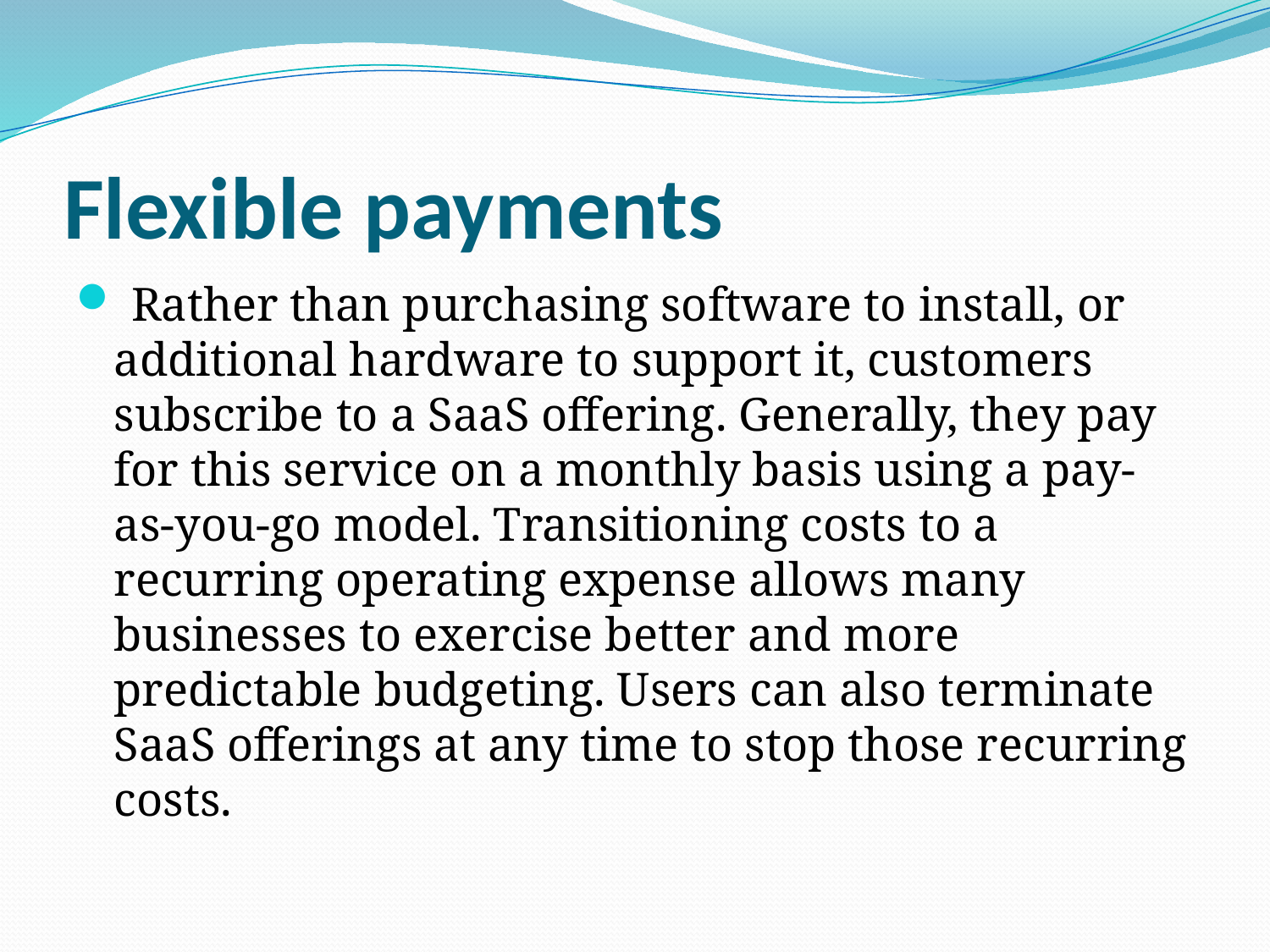

# Flexible payments
 Rather than purchasing software to install, or additional hardware to support it, customers subscribe to a SaaS offering. Generally, they pay for this service on a monthly basis using a pay-as-you-go model. Transitioning costs to a recurring operating expense allows many businesses to exercise better and more predictable budgeting. Users can also terminate SaaS offerings at any time to stop those recurring costs.